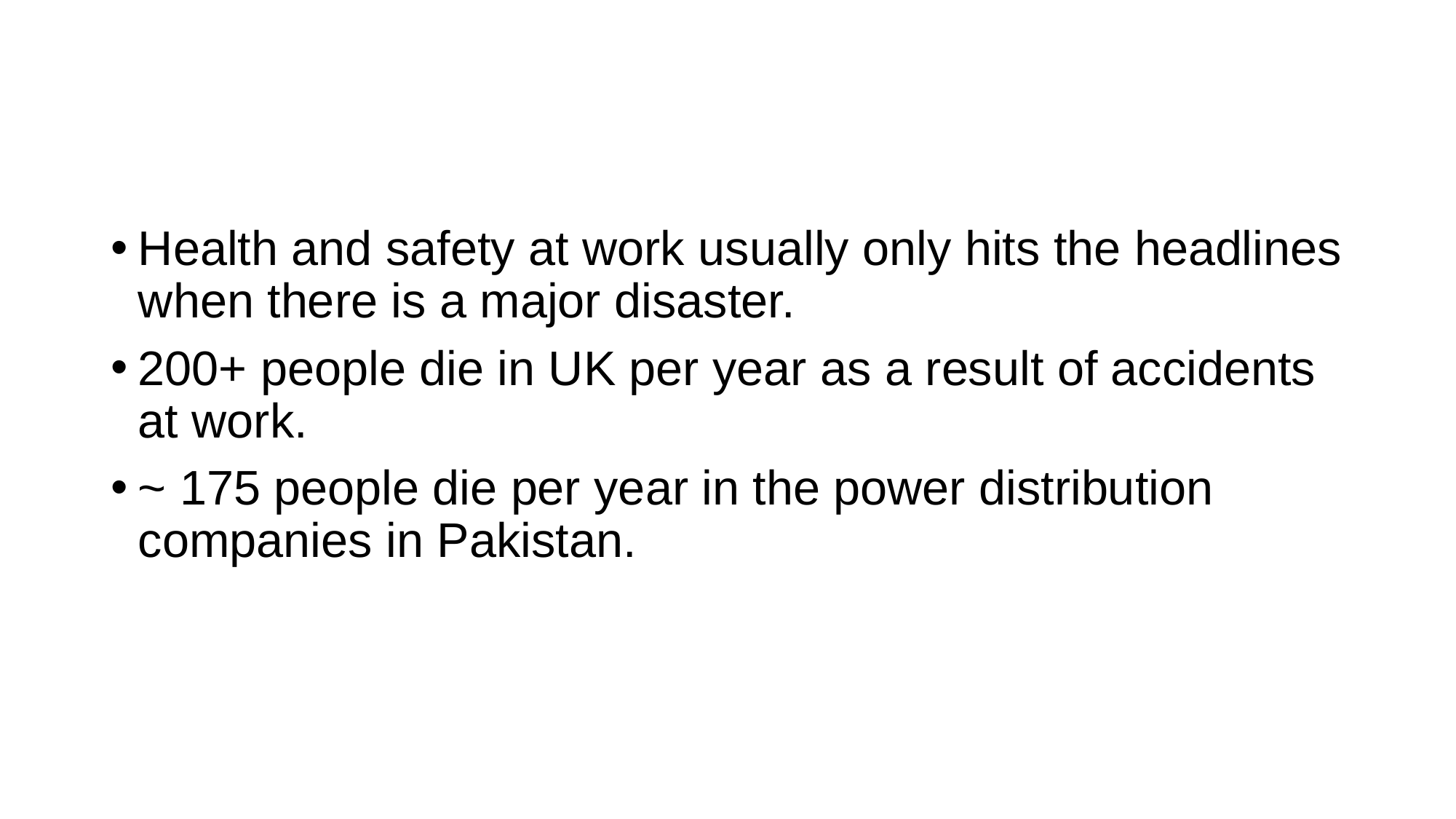

#
Health and safety at work usually only hits the headlines when there is a major disaster.
200+ people die in UK per year as a result of accidents at work.
~ 175 people die per year in the power distribution companies in Pakistan.